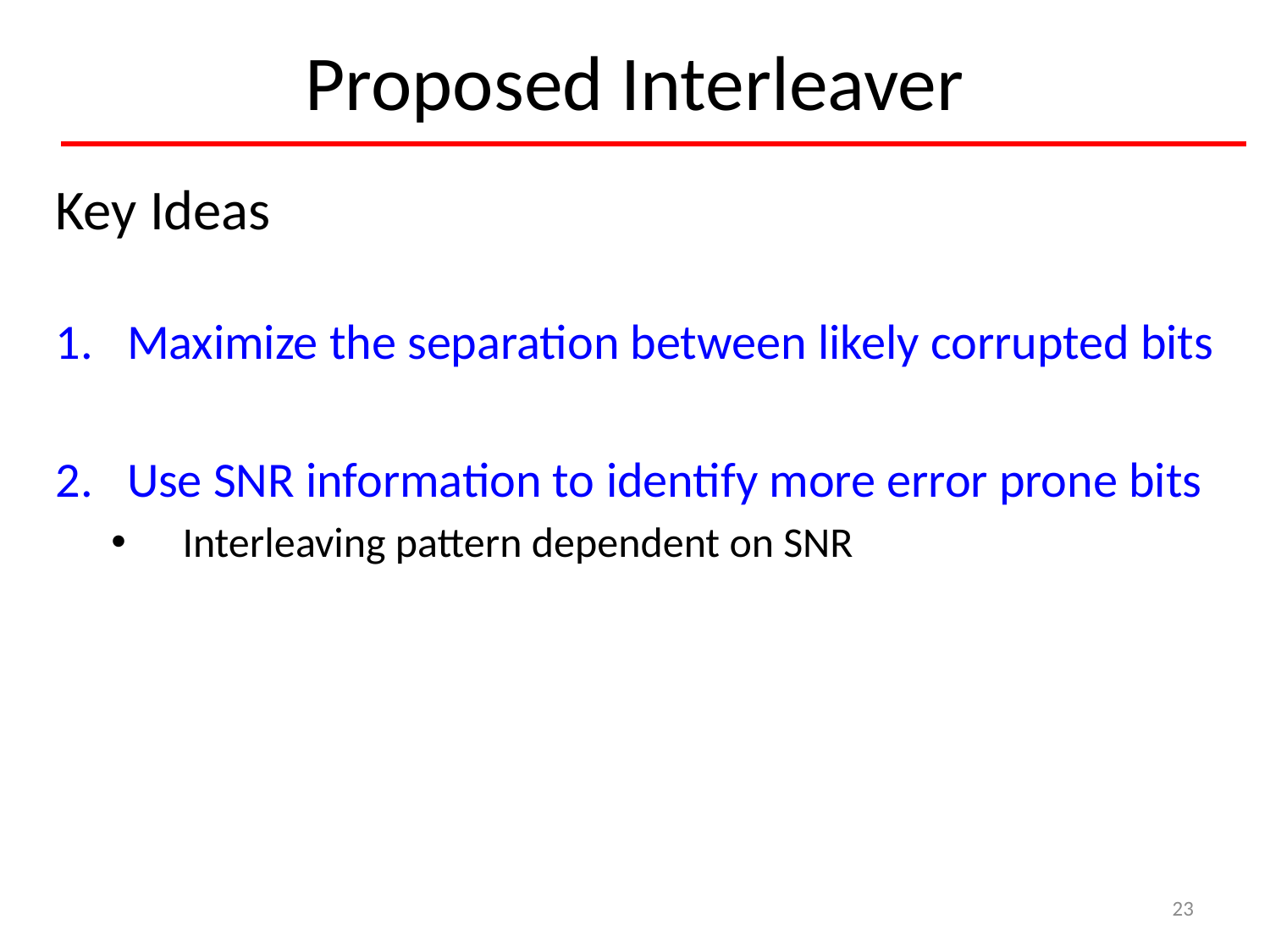

# Proposed Interleaver
Key Ideas

Maximize the separation between likely corrupted bits

Use SNR information to identify more error prone bits
Interleaving pattern dependent on SNR

23